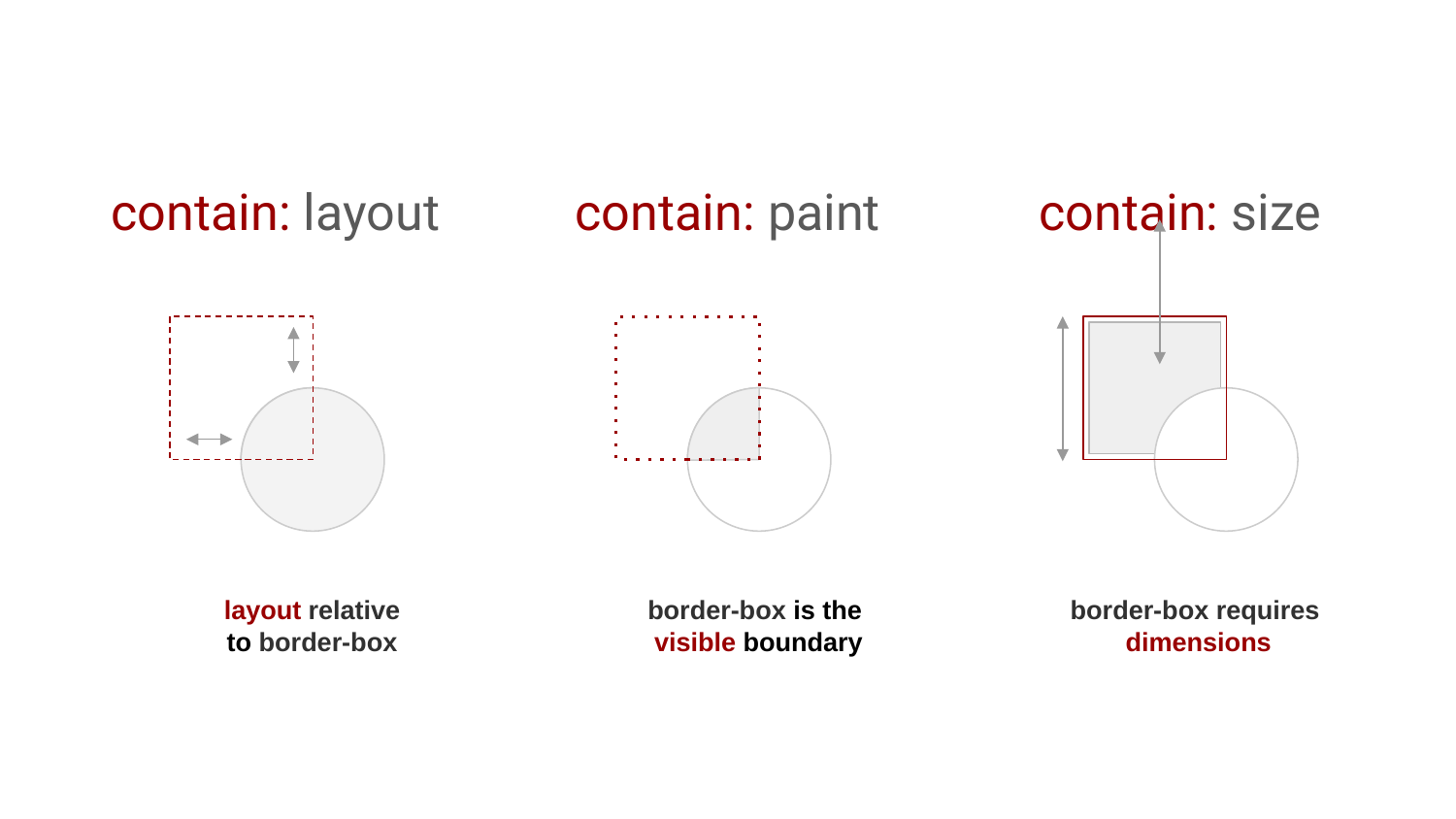

contain: layout
contain: paint
contain: size

layout relative
to border-box
border-box is the
visible boundary
border-box requires
dimensions